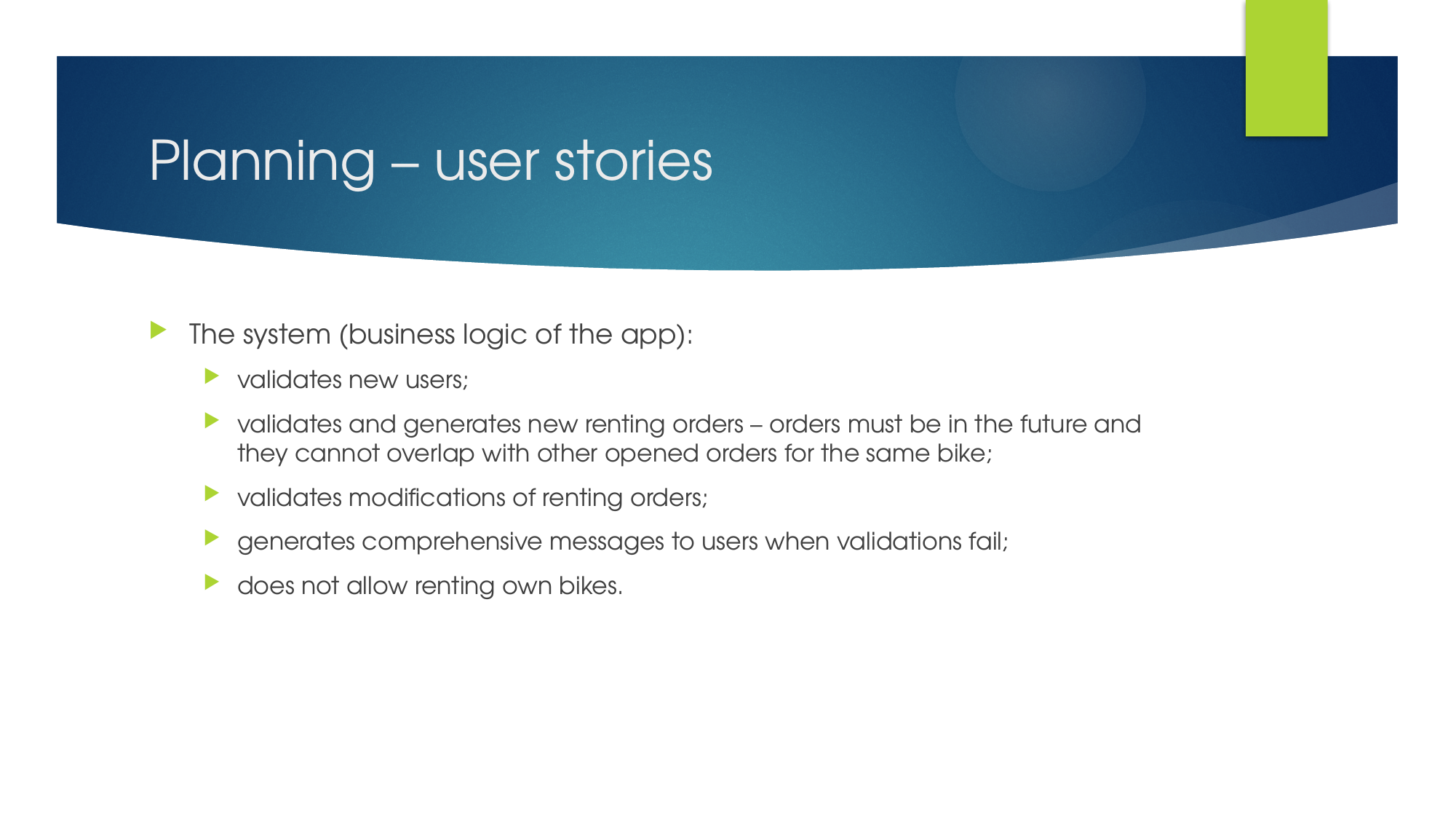

# Planning – user stories
The system (business logic of the app):
validates new users;
validates and generates new renting orders – orders must be in the future and they cannot overlap with other opened orders for the same bike;
validates modifications of renting orders;
generates comprehensive messages to users when validations fail;
does not allow renting own bikes.